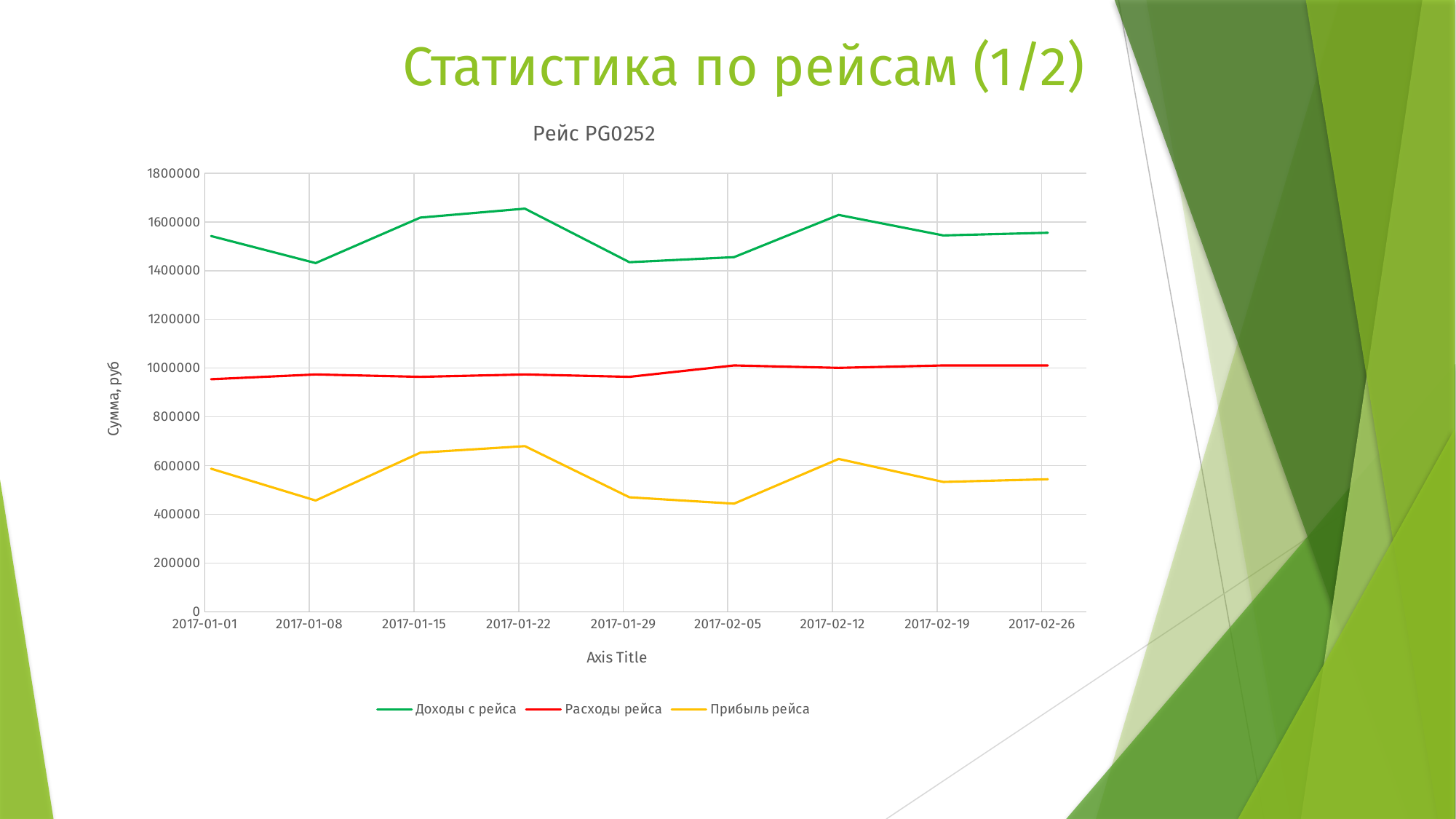

# Статистика по рейсам (1/2)

### Chart: Рейс PG0252

| Category |  |  |  |
|---|---|---|---|